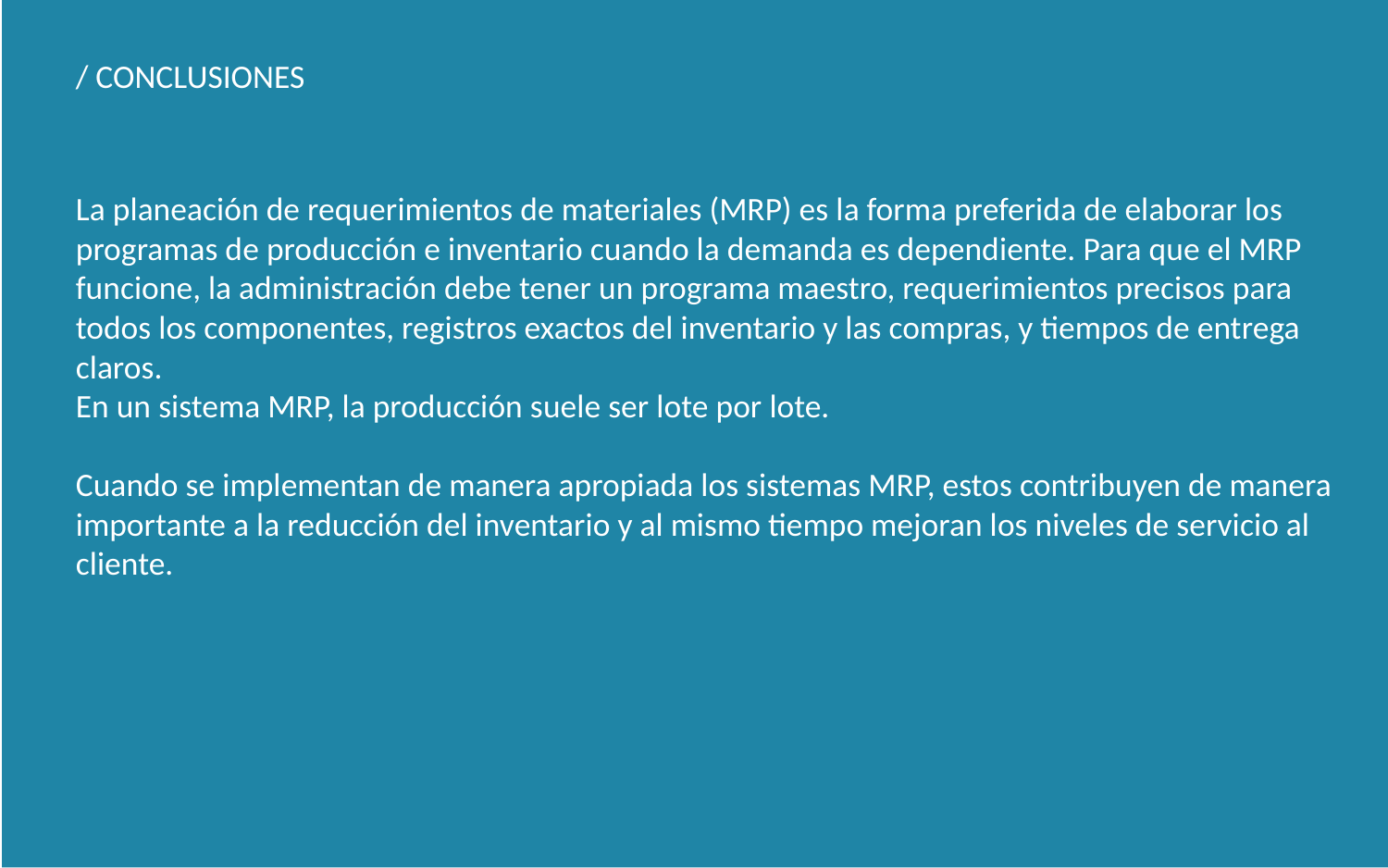

/ CONCLUSIONES
La planeación de requerimientos de materiales (MRP) es la forma preferida de elaborar los programas de producción e inventario cuando la demanda es dependiente. Para que el MRP funcione, la administración debe tener un programa maestro, requerimientos precisos para todos los componentes, registros exactos del inventario y las compras, y tiempos de entrega claros.
En un sistema MRP, la producción suele ser lote por lote.

Cuando se implementan de manera apropiada los sistemas MRP, estos contribuyen de manera importante a la reducción del inventario y al mismo tiempo mejoran los niveles de servicio al cliente.